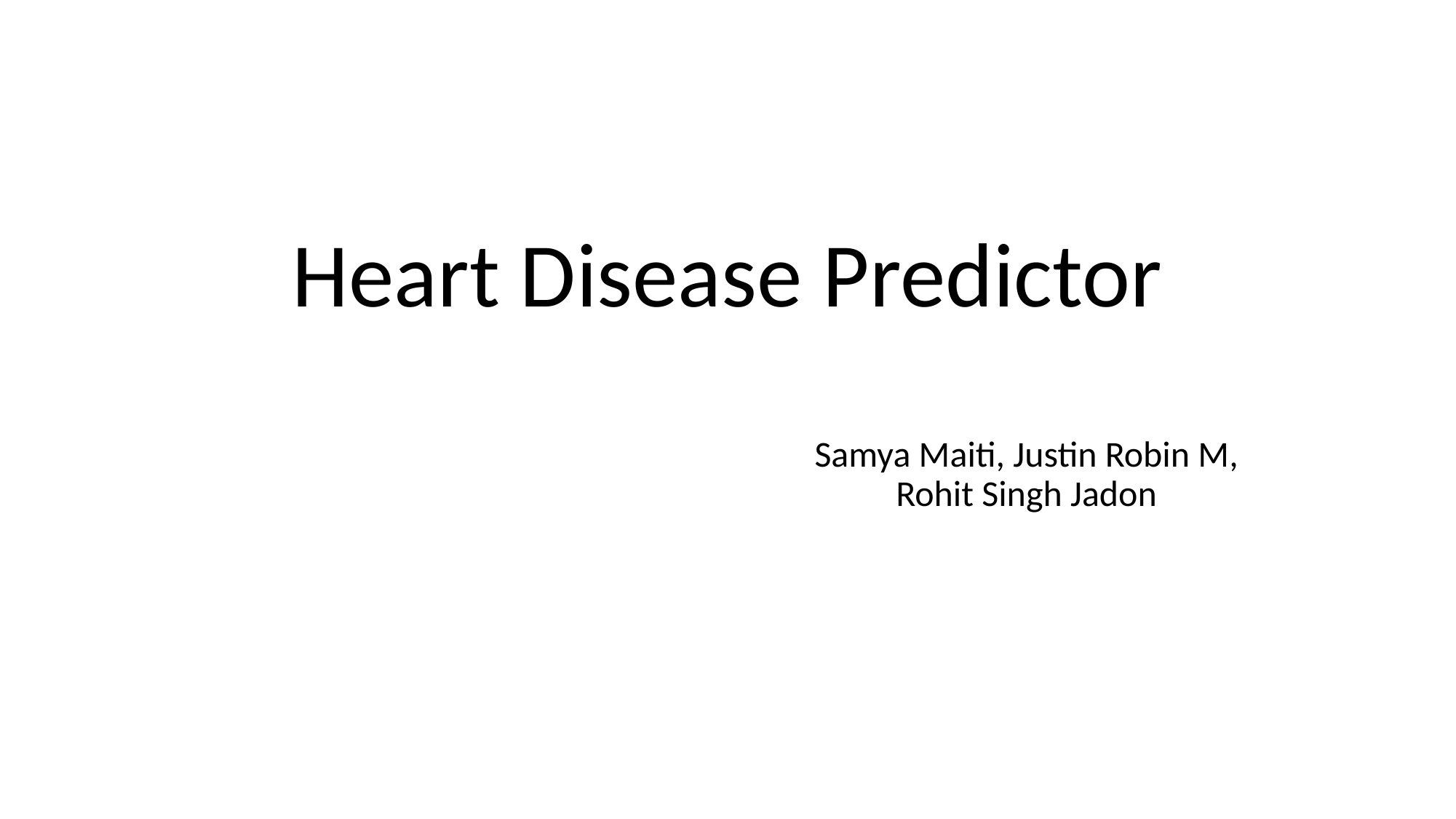

# Heart Disease Predictor
Samya Maiti, Justin Robin M, Rohit Singh Jadon